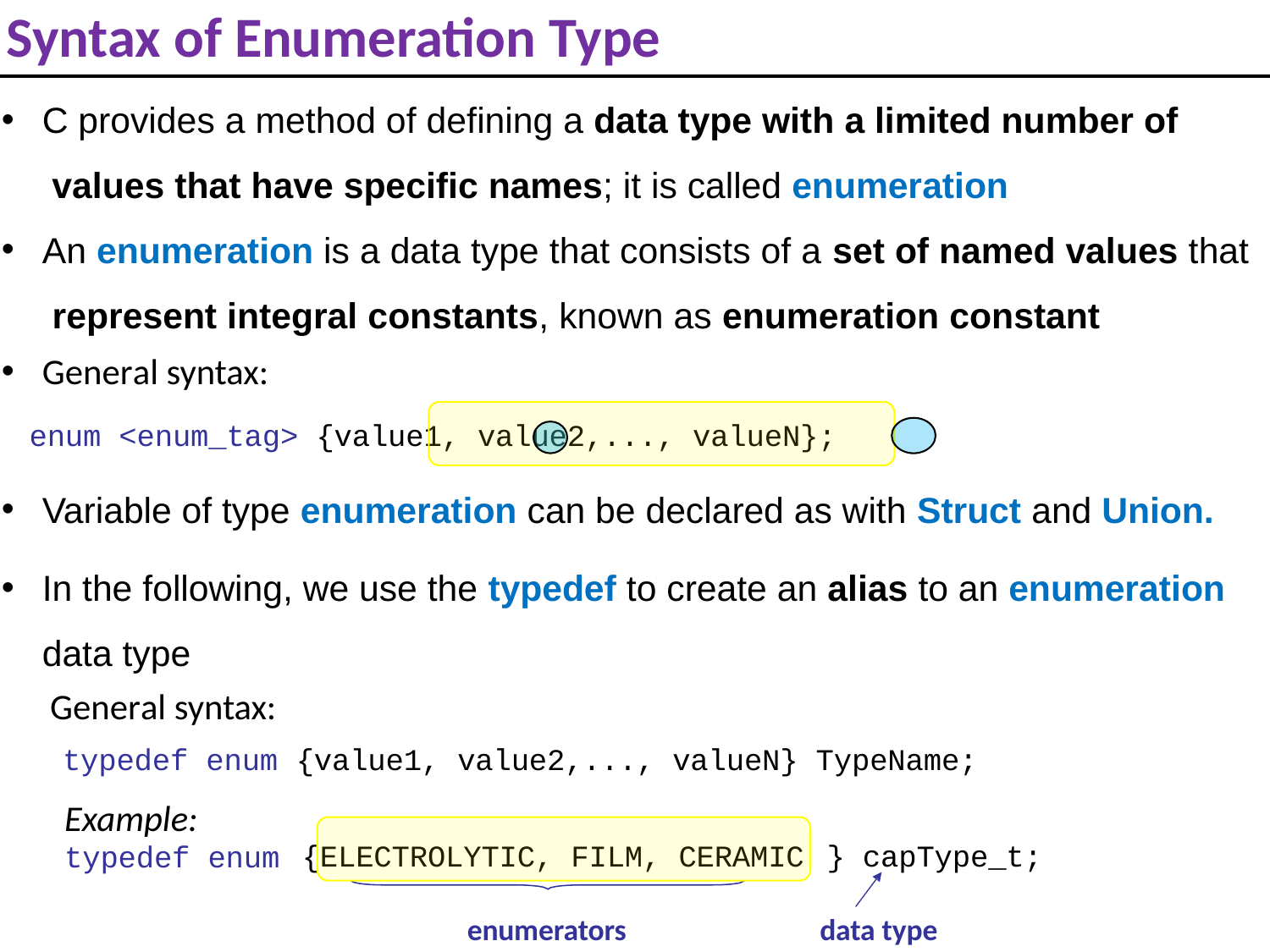

# Syntax of Enumeration Type
C provides a method of defining a data type with a limited number of
     values that have specific names; it is called enumeration
An enumeration is a data type that consists of a set of named values that
     represent integral constants, known as enumeration constant
General syntax:
	enum <enum_tag> {value1, value2,..., valueN};
Variable of type enumeration can be declared as with Struct and Union.
In the following, we use the typedef to create an alias to an enumeration data type

     General syntax:
   typedef enum {value1, value2,..., valueN} TypeName;
Example:
typedef enum

} capType_t;

data type
enumerators
{ELECTROLYTIC, FILM, CERAMIC